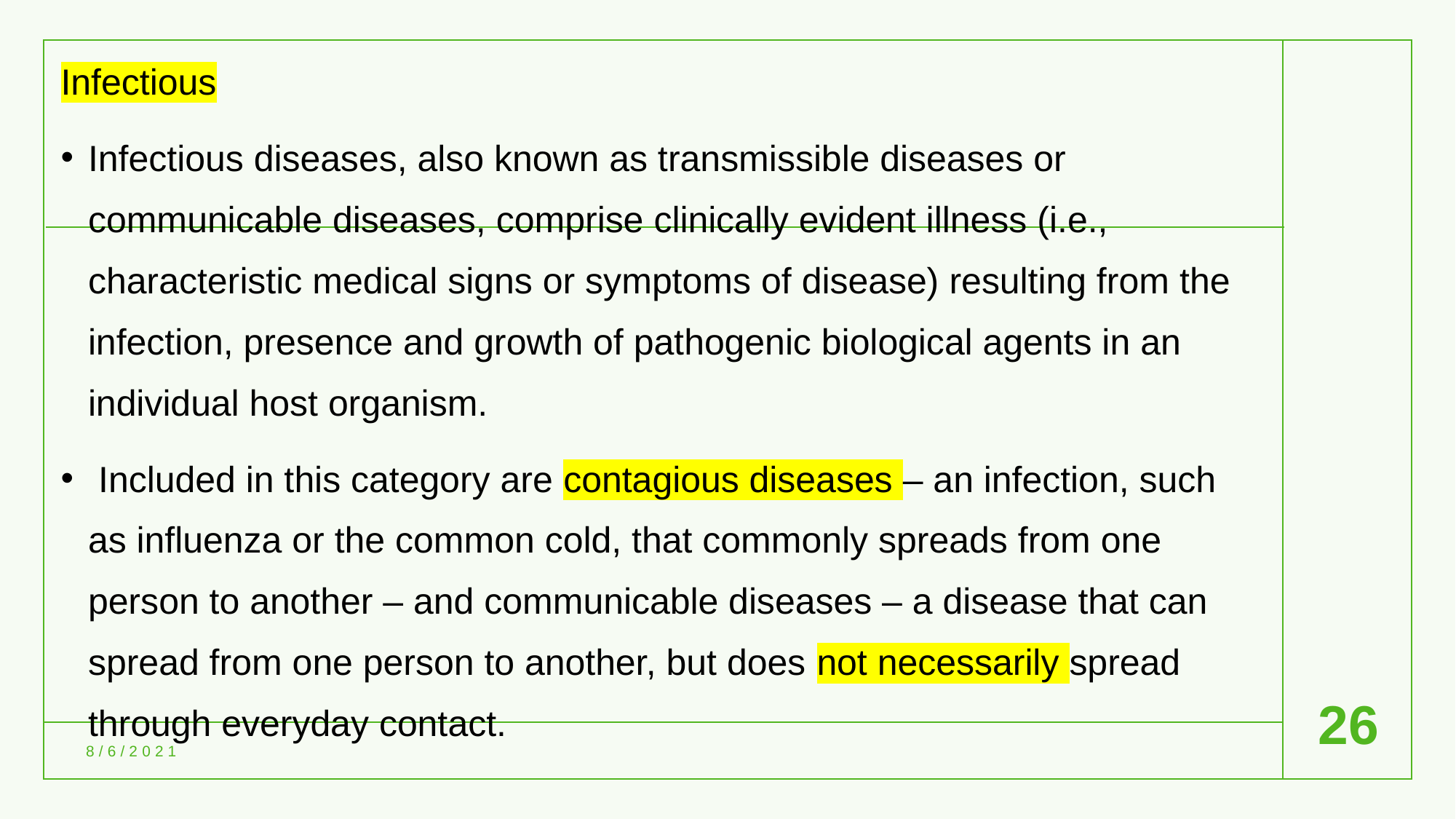

Infectious
Infectious diseases, also known as transmissible diseases or communicable diseases, comprise clinically evident illness (i.e., characteristic medical signs or symptoms of disease) resulting from the infection, presence and growth of pathogenic biological agents in an individual host organism.
 Included in this category are contagious diseases – an infection, such as influenza or the common cold, that commonly spreads from one person to another – and communicable diseases – a disease that can spread from one person to another, but does not necessarily spread through everyday contact.

26
8/6/2021